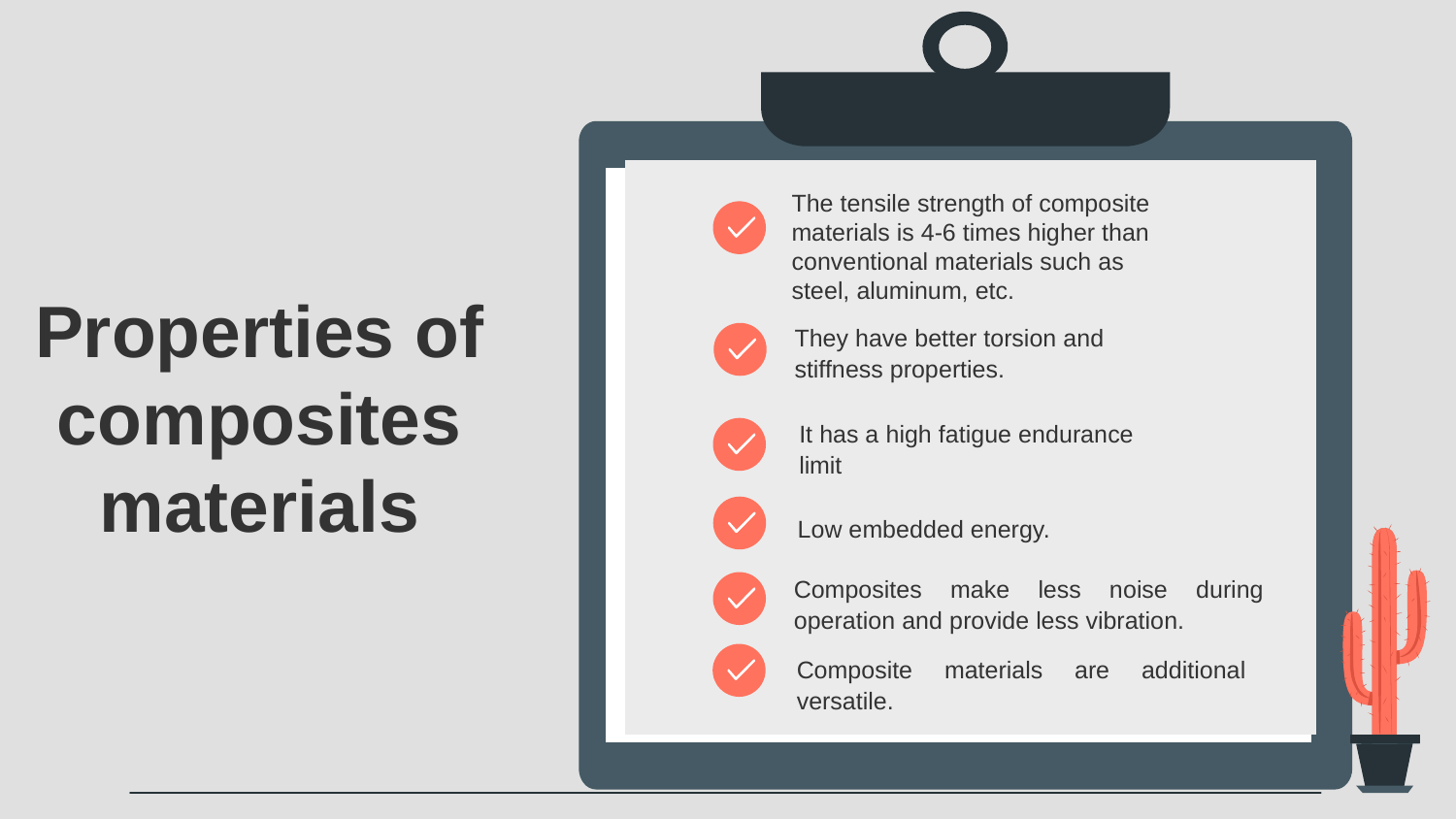

The tensile strength of composite
materials is 4-6 times higher than
conventional materials such as
steel, aluminum, etc.

# Properties of composites materials
They have better torsion and
stiffness properties.

It has a high fatigue endurance
limit

Low embedded energy.

Composites make less noise during operation and provide less vibration.

Composite materials are additional versatile.